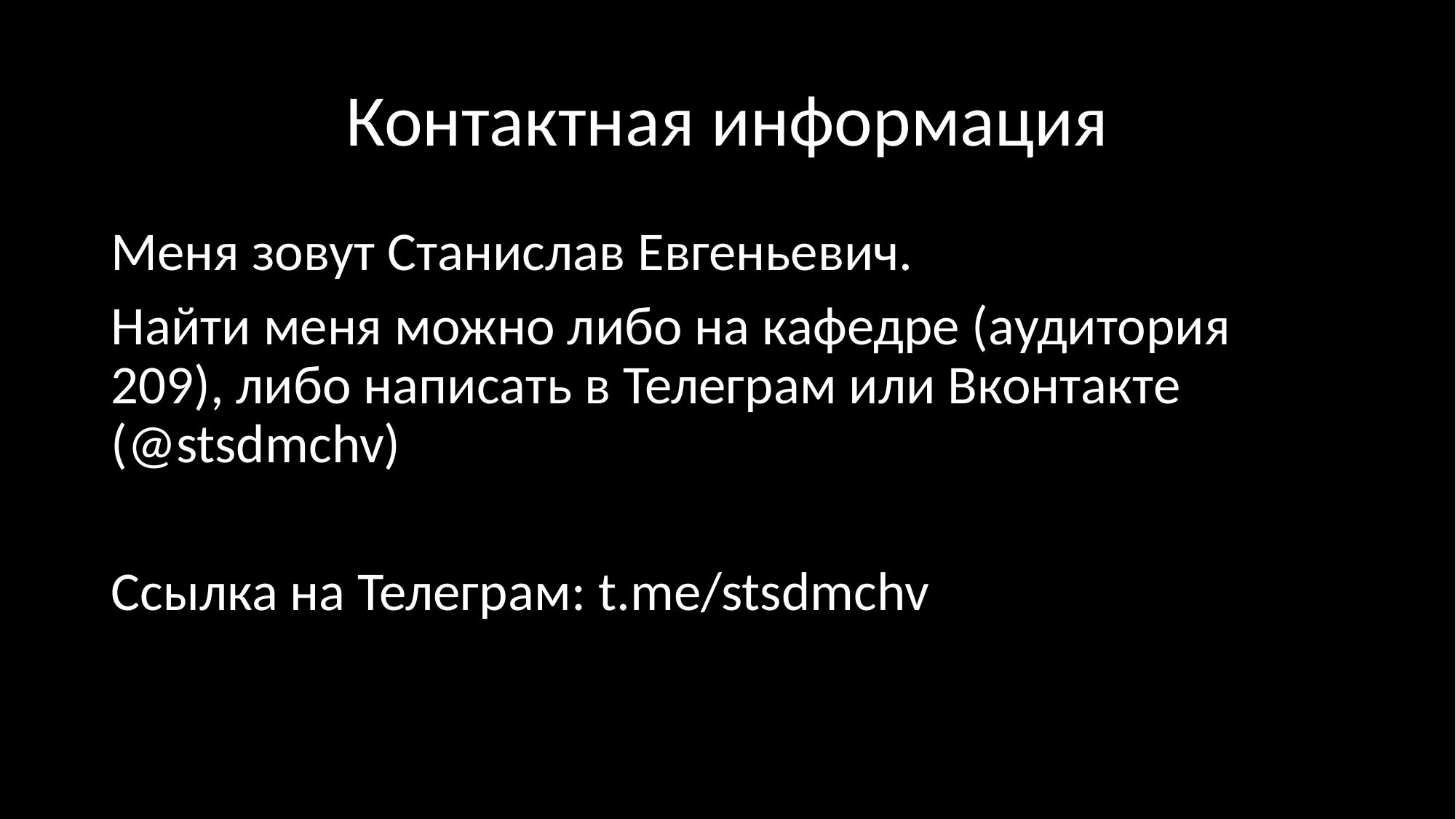

# Контактная информация
Меня зовут Станислав Евгеньевич.
Найти меня можно либо на кафедре (аудитория 209), либо написать в Телеграм или Вконтакте (@stsdmchv)

Ссылка на Телеграм: t.me/stsdmchv